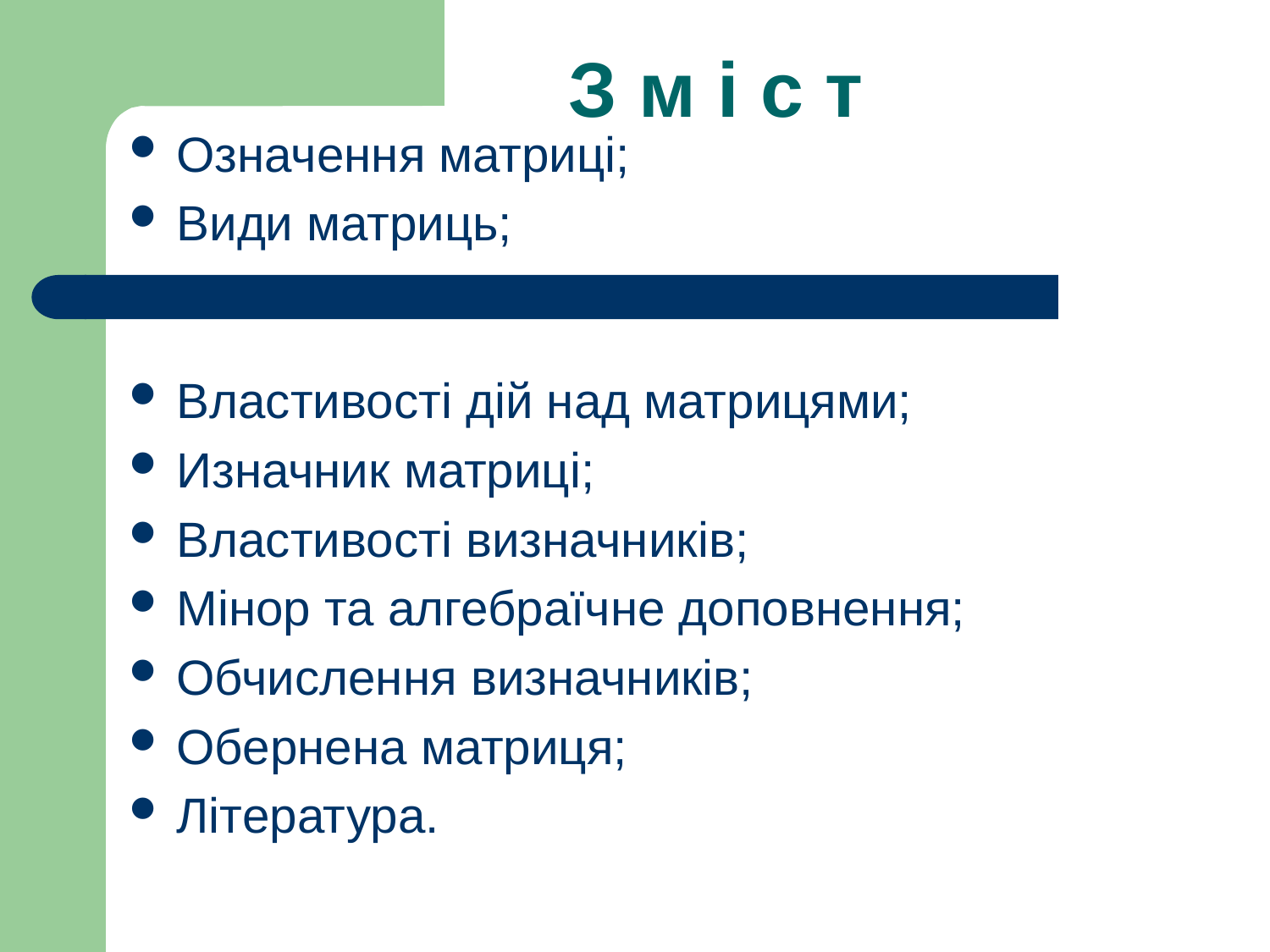

# З м і с т
Означення матриці;
Види матриць;

Властивості дій над матрицями;
Изначник матриці;
Властивості визначників;
Мінор та алгебраїчне доповнення;
Обчислення визначників;
Обернена матриця;
Література.